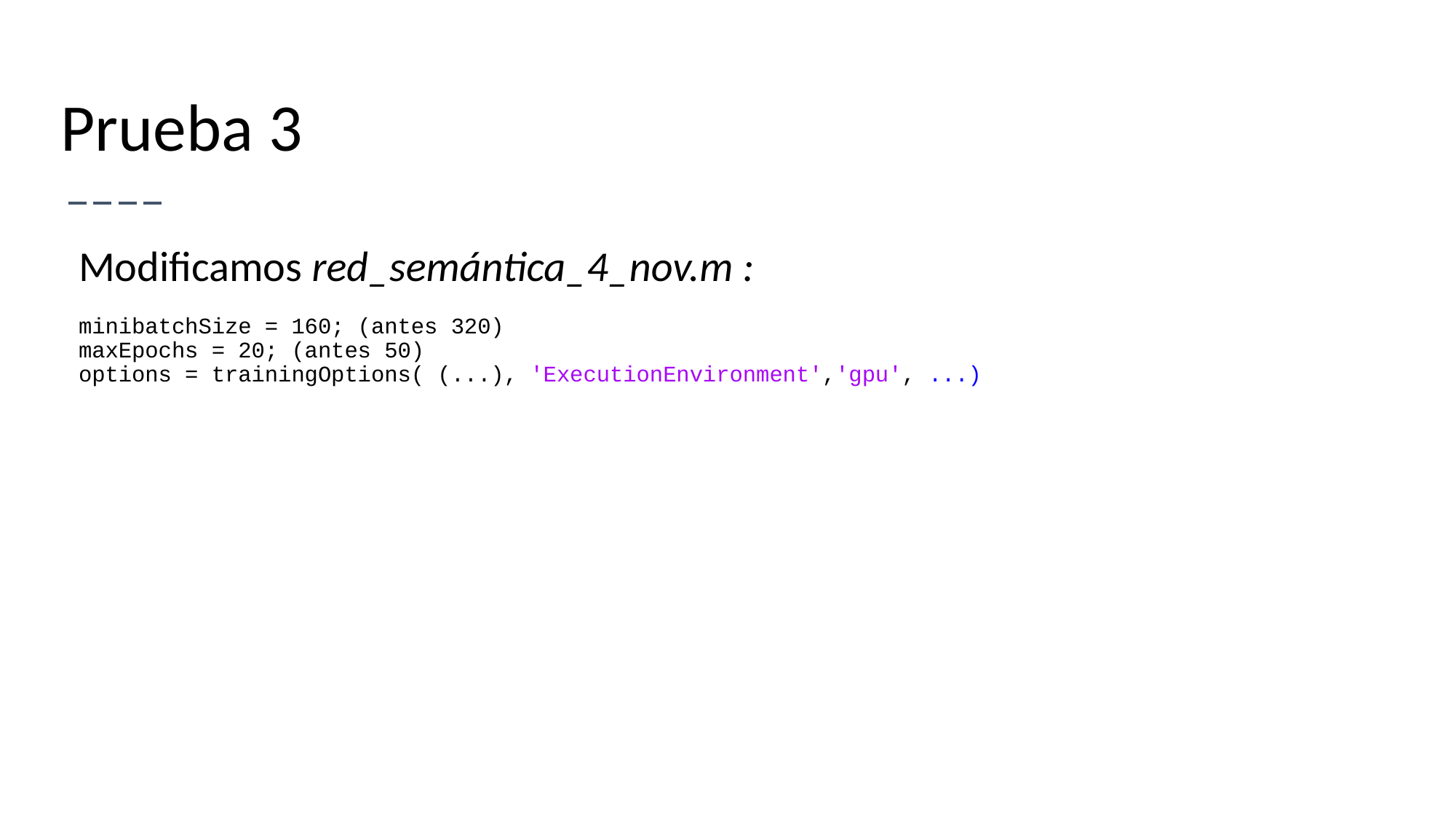

# Prueba 3
Modificamos red_semántica_4_nov.m :
minibatchSize = 160; (antes 320)
maxEpochs = 20; (antes 50)
options = trainingOptions( (...), 'ExecutionEnvironment','gpu', ...)